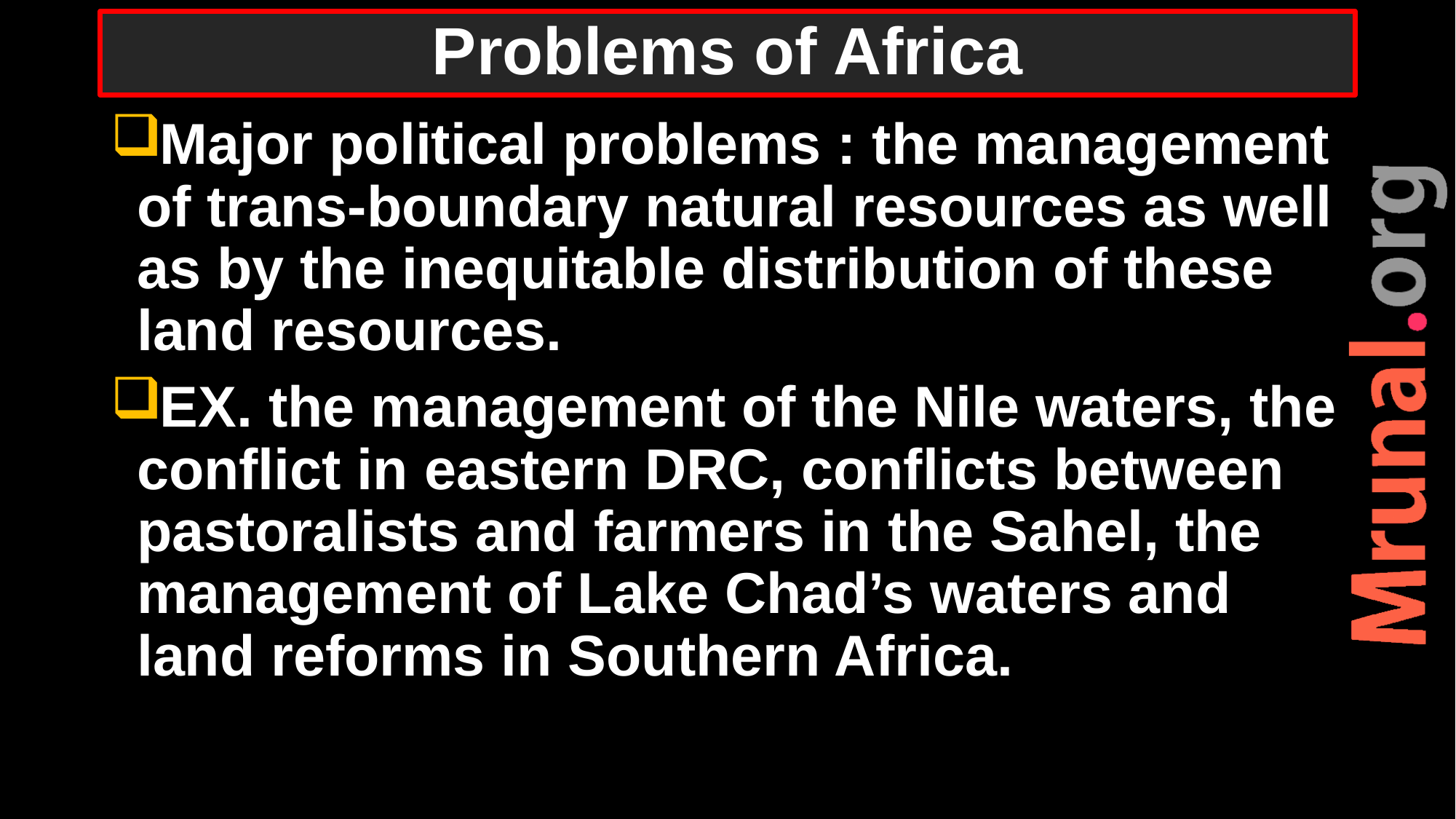

# Problems of Africa
Major political problems : the management of trans-boundary natural resources as well as by the inequitable distribution of these land resources.
EX. the management of the Nile waters, the conflict in eastern DRC, conflicts between pastoralists and farmers in the Sahel, the management of Lake Chad’s waters and land reforms in Southern Africa.